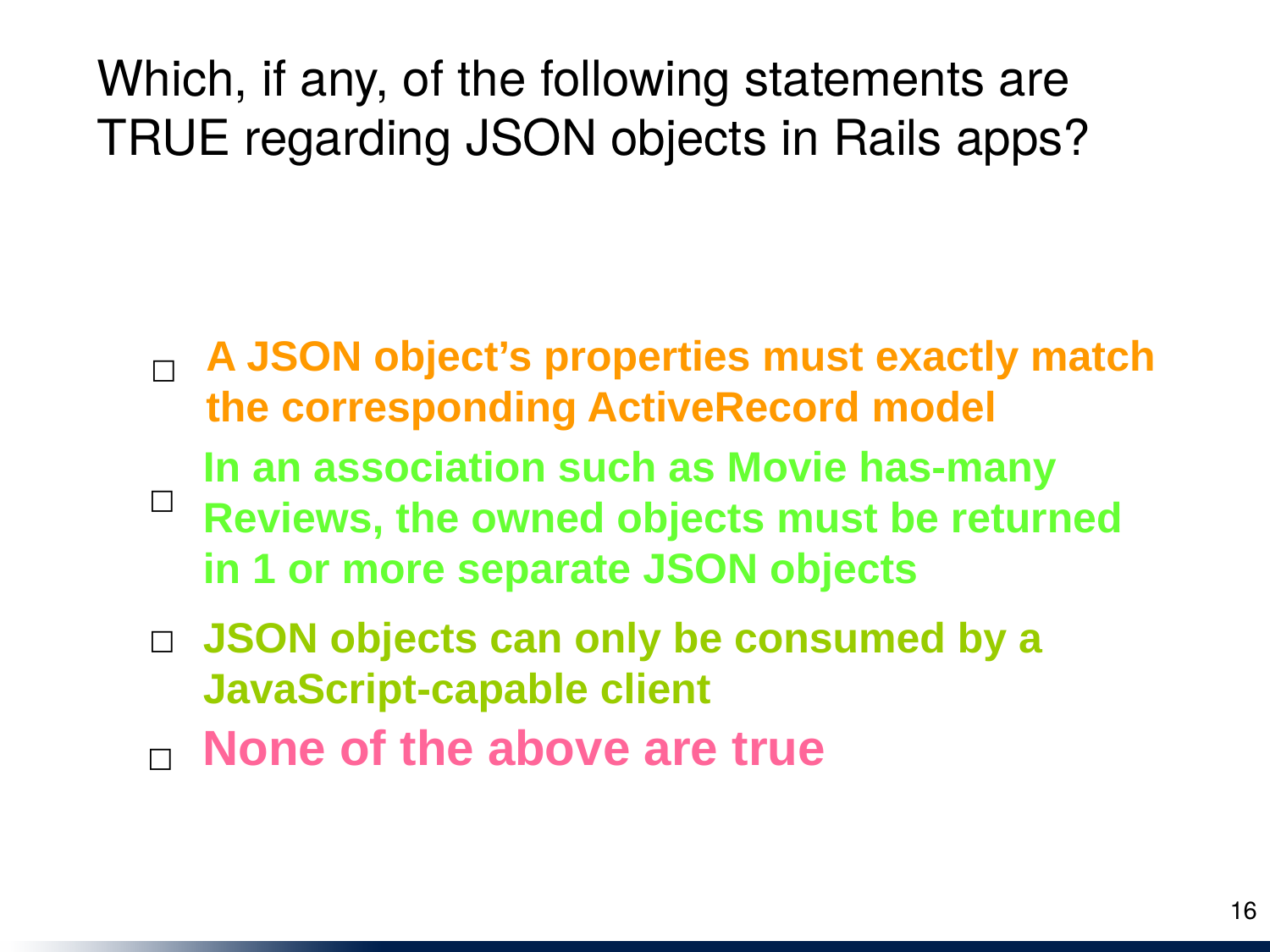

Which, if any, of the following statements are TRUE regarding JSON objects in Rails apps?
A JSON object’s properties must exactly match the corresponding ActiveRecord model
☐
In an association such as Movie has-many Reviews, the owned objects must be returned in 1 or more separate JSON objects
☐
JSON objects can only be consumed by a JavaScript-capable client
☐
None of the above are true
☐
16